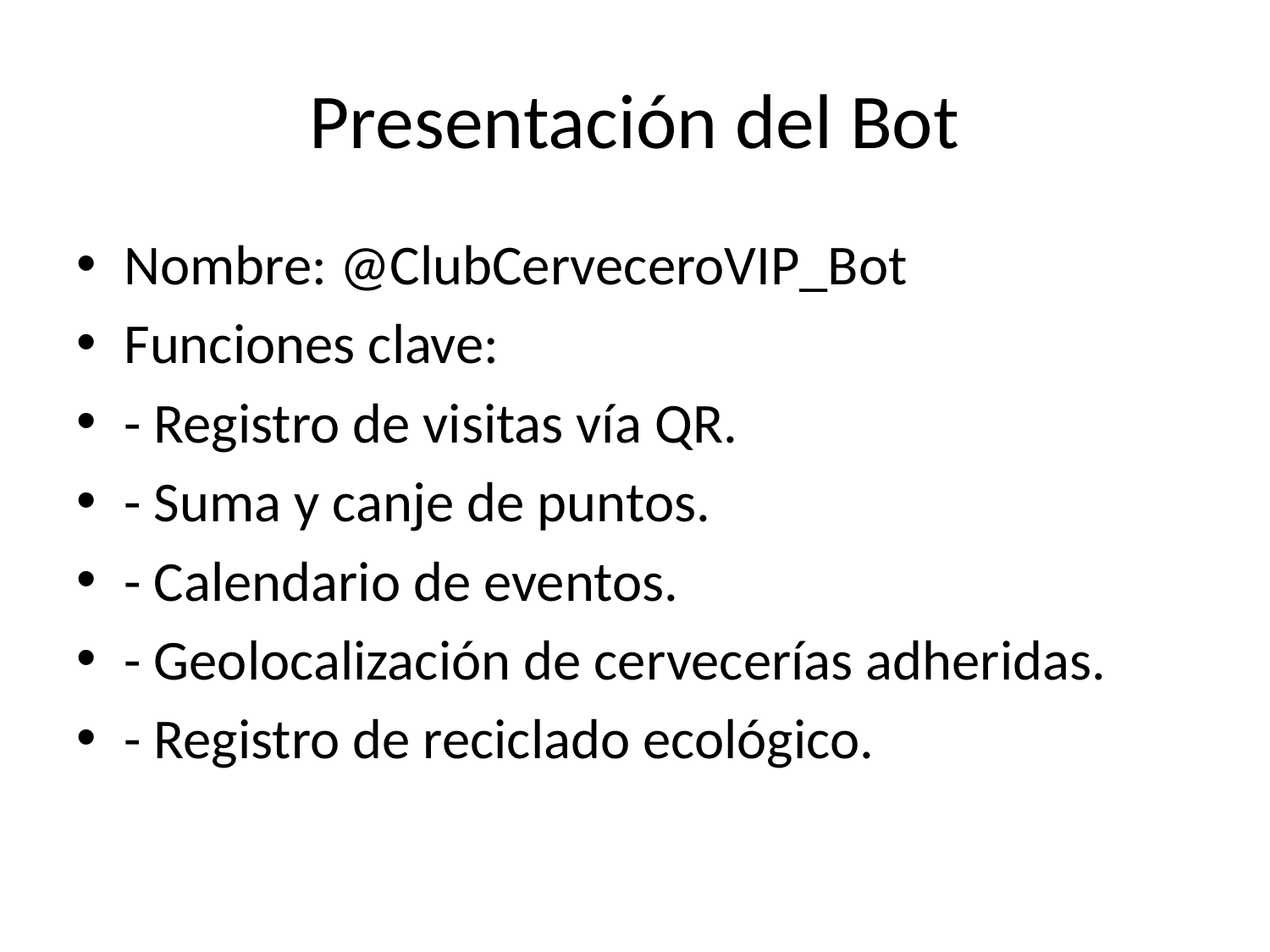

# Presentación del Bot
Nombre: @ClubCerveceroVIP_Bot
Funciones clave:
- Registro de visitas vía QR.
- Suma y canje de puntos.
- Calendario de eventos.
- Geolocalización de cervecerías adheridas.
- Registro de reciclado ecológico.